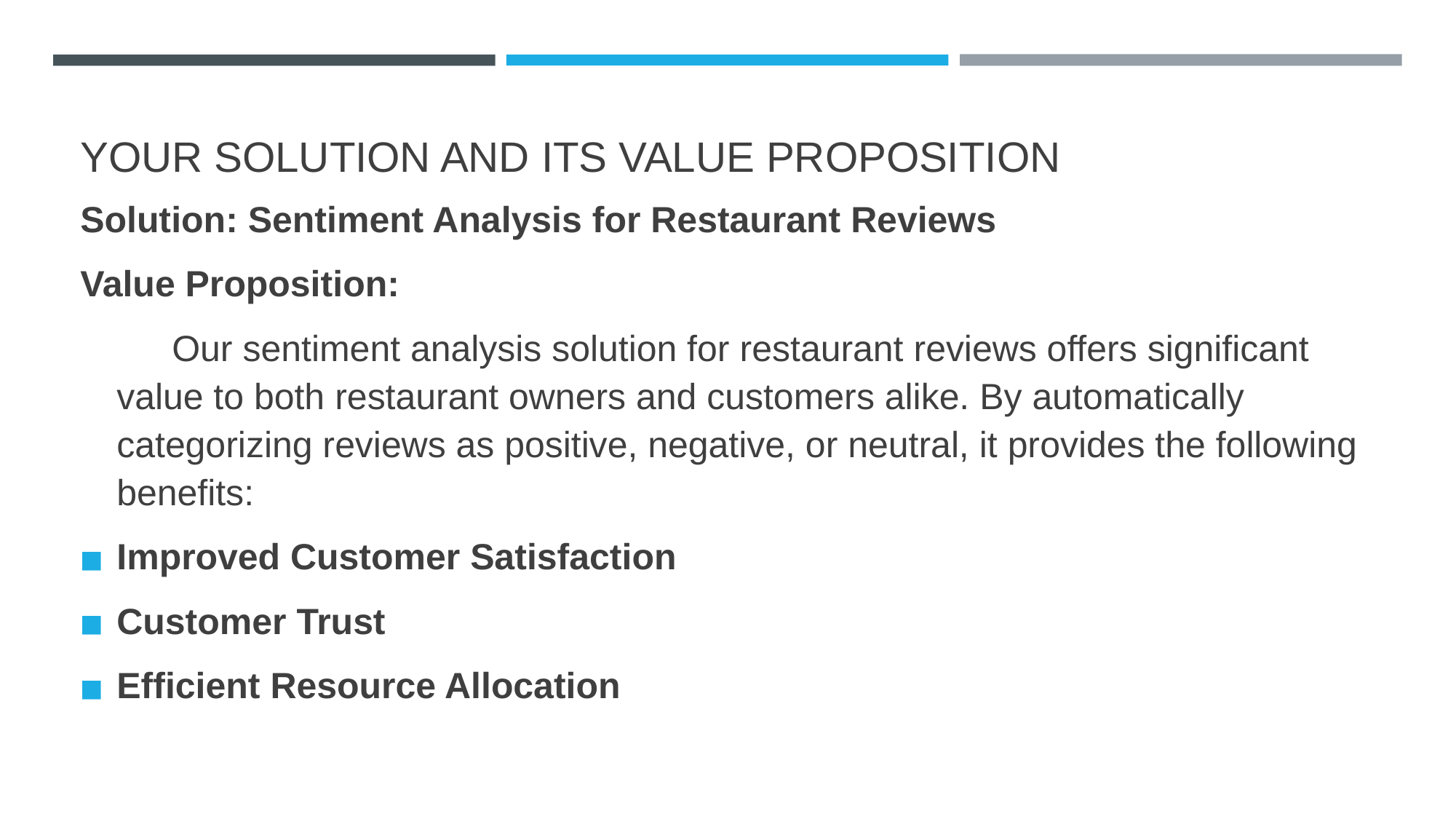

# YOUR SOLUTION AND ITS VALUE PROPOSITION
Solution: Sentiment Analysis for Restaurant Reviews
Value Proposition:
         Our sentiment analysis solution for restaurant reviews offers significant value to both restaurant owners and customers alike. By automatically categorizing reviews as positive, negative, or neutral, it provides the following benefits:
Improved Customer Satisfaction
Customer Trust
Efficient Resource Allocation